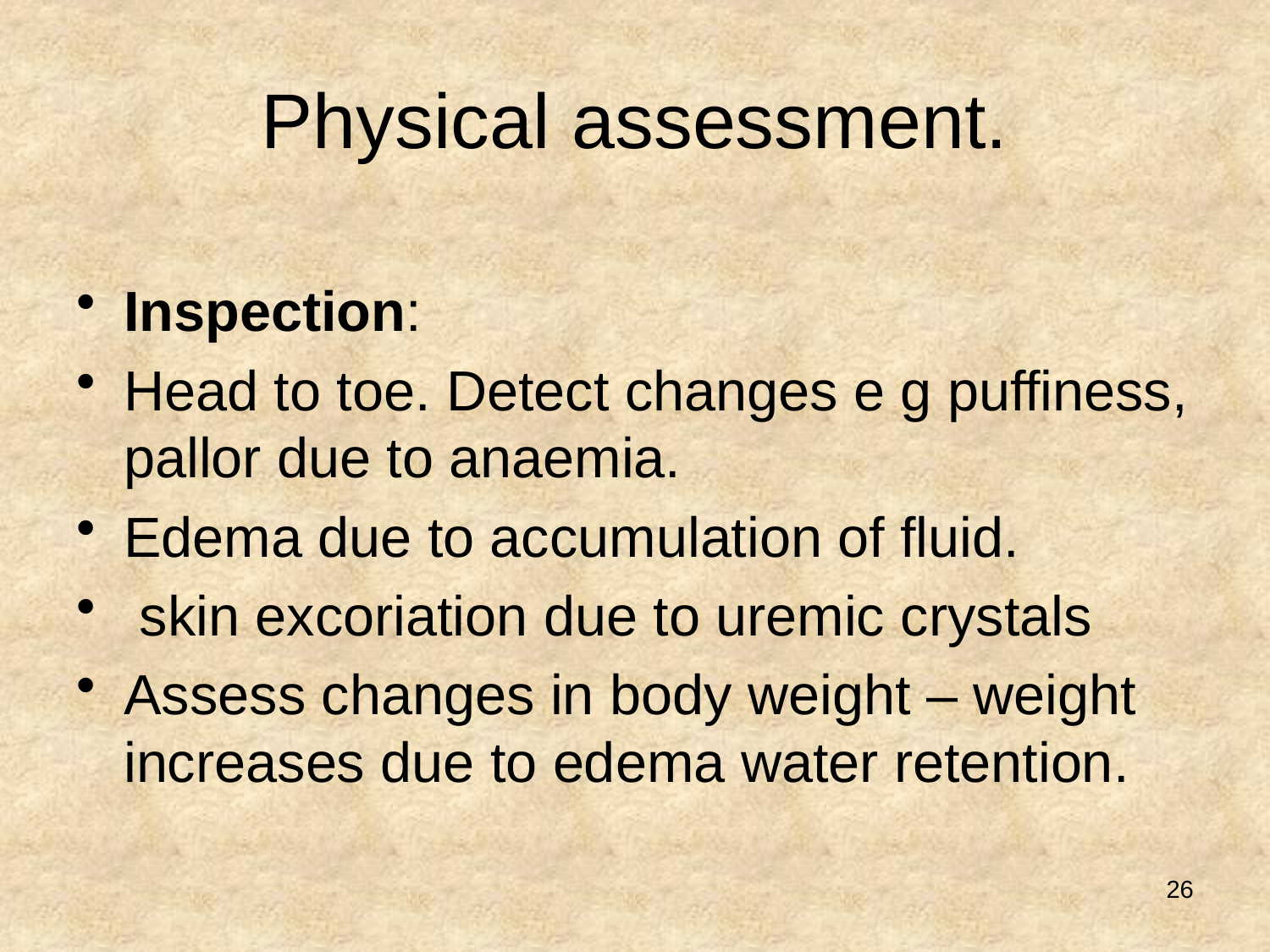

# Physical assessment.
Inspection:
Head to toe. Detect changes e g puffiness, pallor due to anaemia.
Edema due to accumulation of fluid.
 skin excoriation due to uremic crystals
Assess changes in body weight – weight increases due to edema water retention.
26